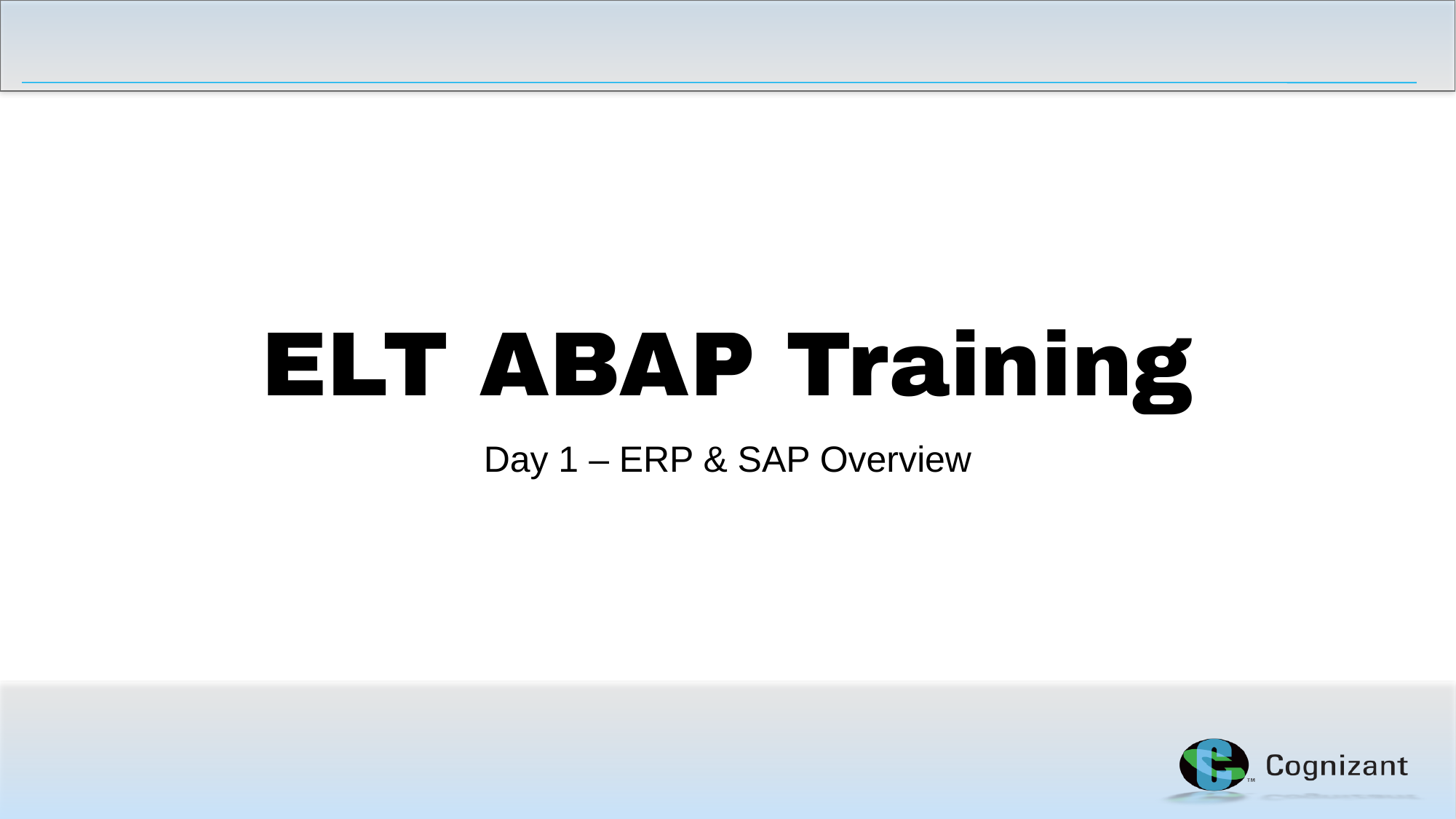

# ELT ABAP Training
Day 1 – ERP & SAP Overview